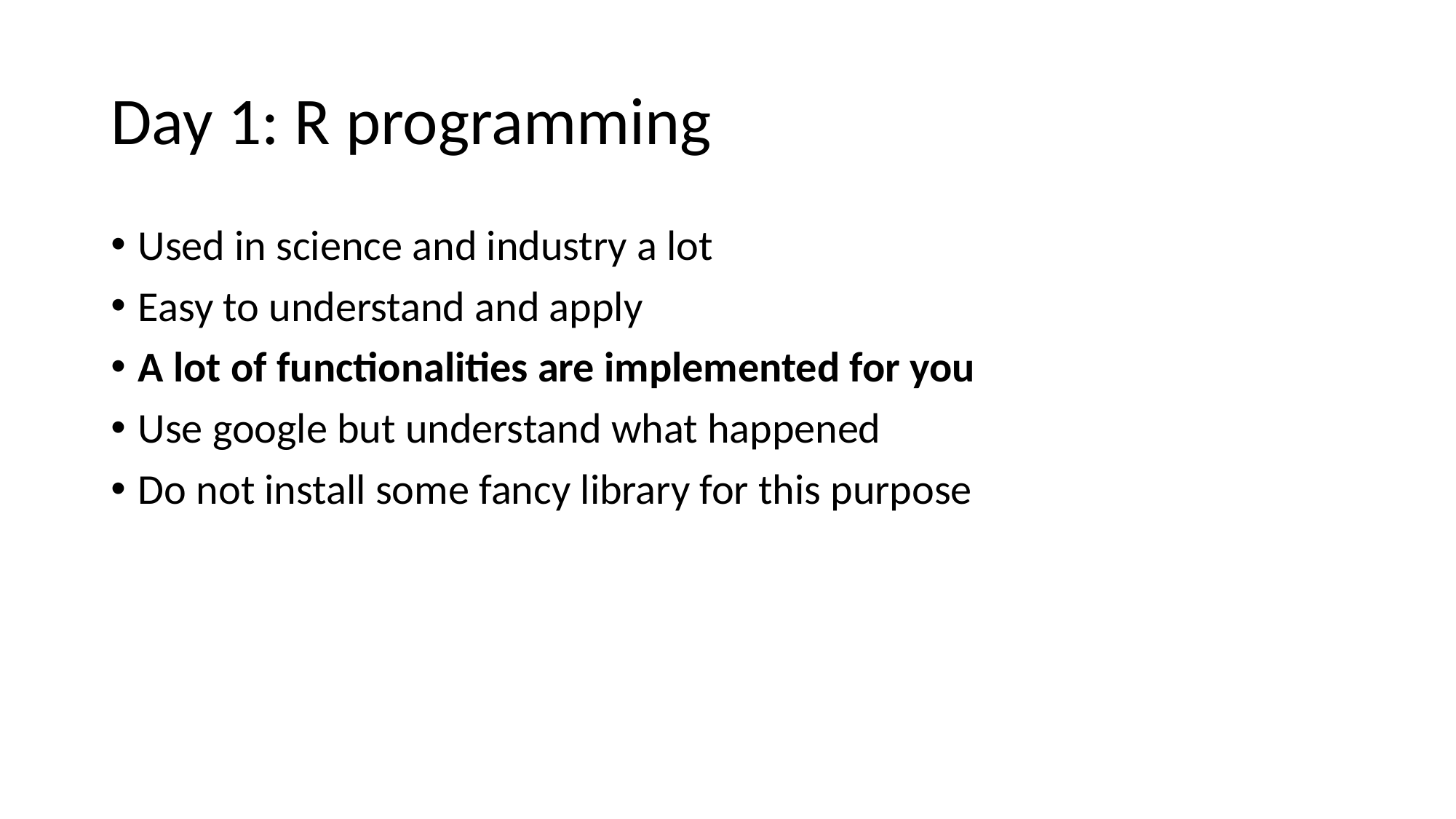

# Day 1: R programming
Used in science and industry a lot
Easy to understand and apply
A lot of functionalities are implemented for you
Use google but understand what happened
Do not install some fancy library for this purpose